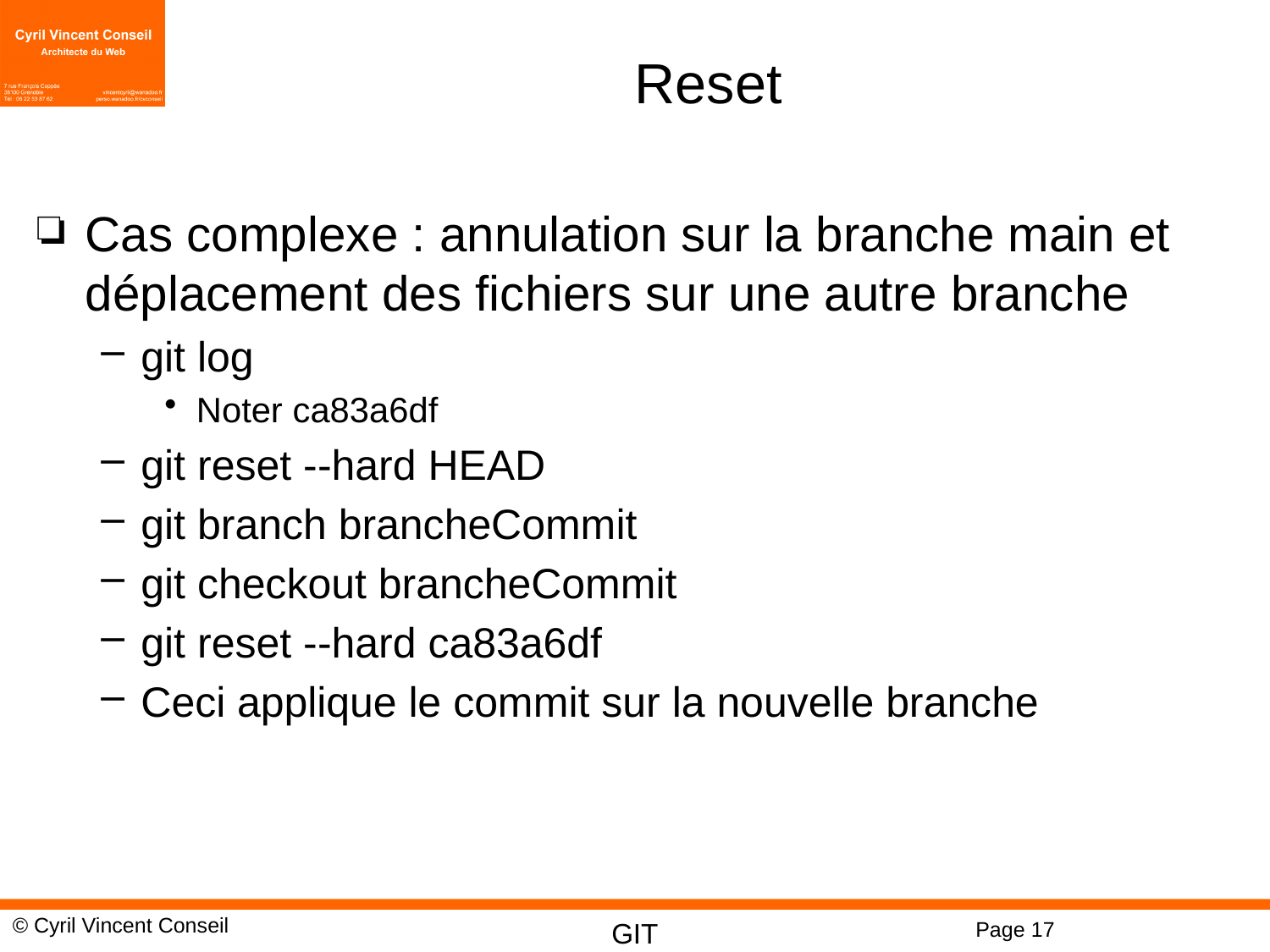

# Reset
Cas complexe : annulation sur la branche main et déplacement des fichiers sur une autre branche
git log
Noter ca83a6df
git reset --hard HEAD
git branch brancheCommit
git checkout brancheCommit
git reset --hard ca83a6df
Ceci applique le commit sur la nouvelle branche